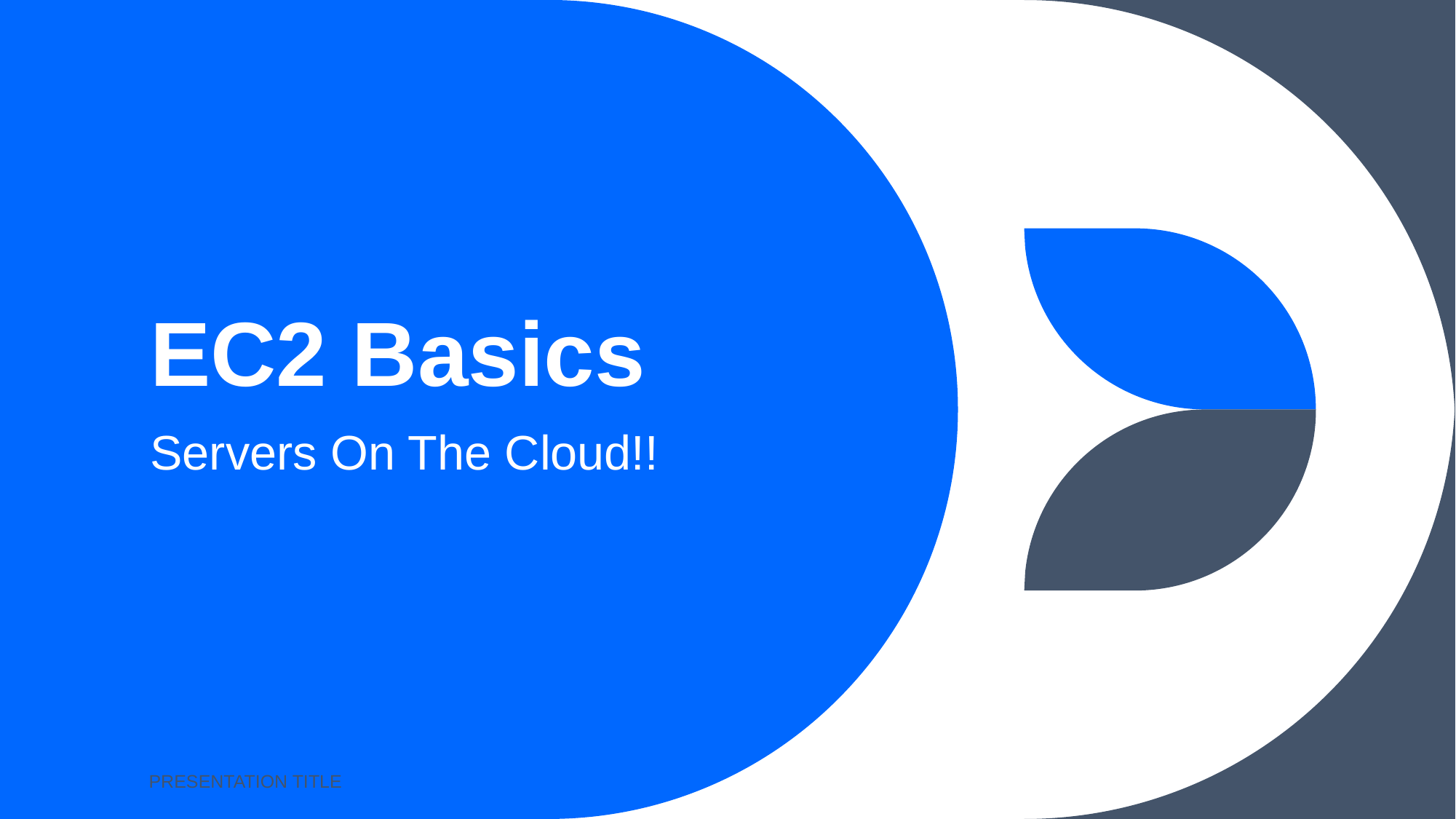

# EC2 Basics
Servers On The Cloud!!
PRESENTATION TITLE
1